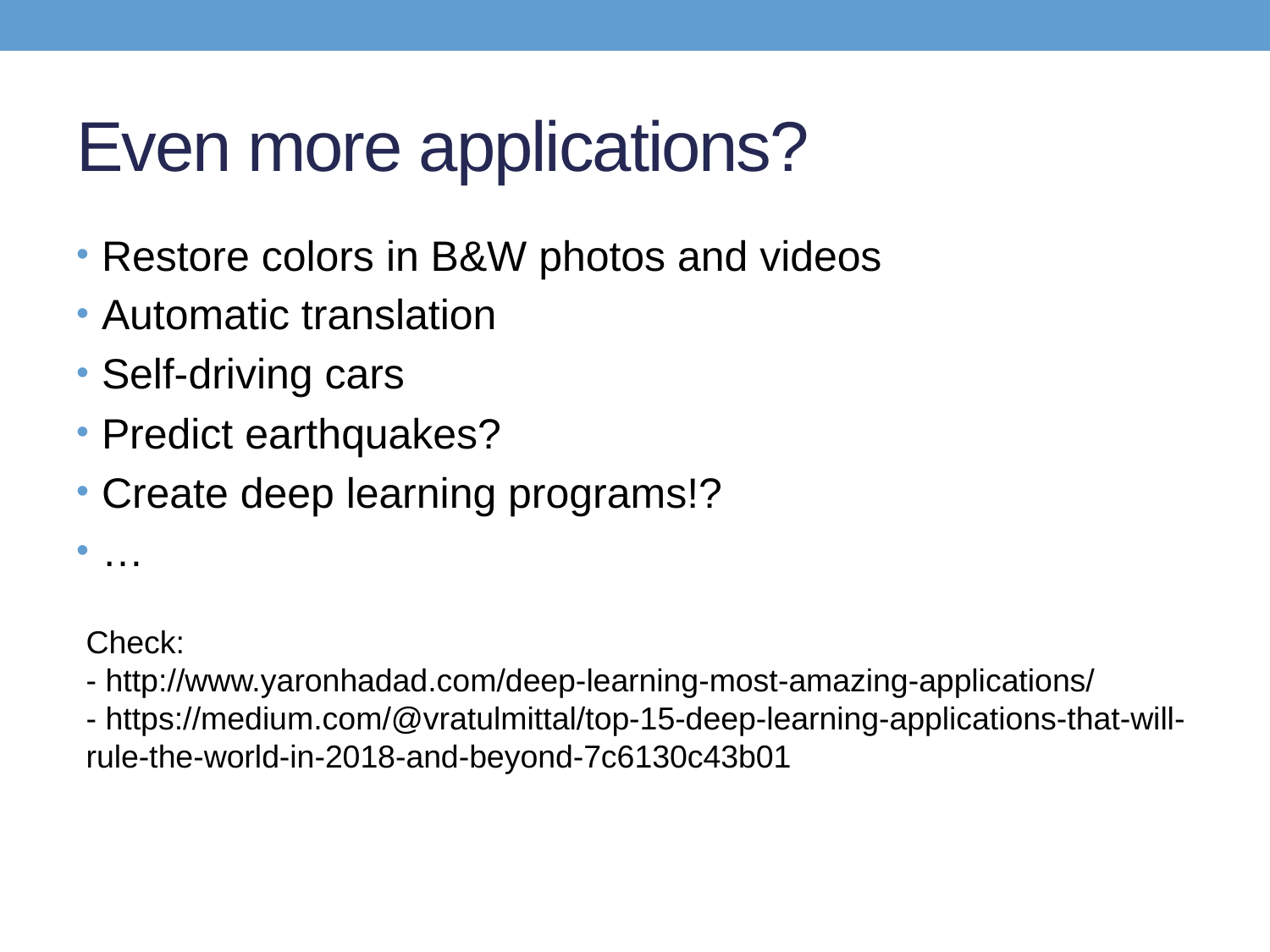

# Even more applications?
Restore colors in B&W photos and videos
Automatic translation
Self-driving cars
Predict earthquakes?
Create deep learning programs!?
…
Check:
- http://www.yaronhadad.com/deep-learning-most-amazing-applications/
- https://medium.com/@vratulmittal/top-15-deep-learning-applications-that-will-rule-the-world-in-2018-and-beyond-7c6130c43b01